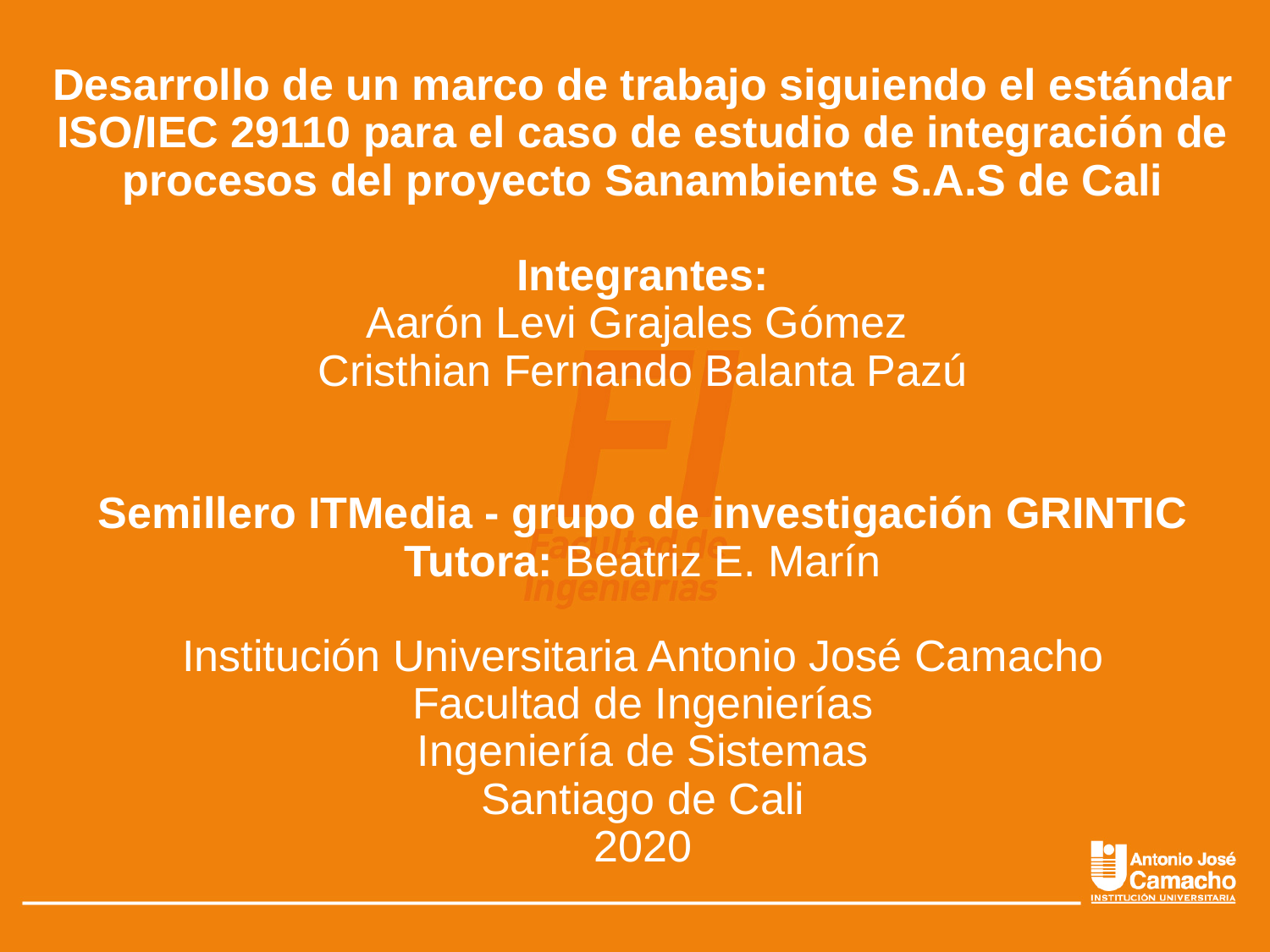

# Desarrollo de un marco de trabajo siguiendo el estándar ISO/IEC 29110 para el caso de estudio de integración de procesos del proyecto Sanambiente S.A.S de Cali Integrantes: Aarón Levi Grajales Gómez Cristhian Fernando Balanta Pazú Semillero ITMedia - grupo de investigación GRINTIC Tutora: Beatriz E. Marín Institución Universitaria Antonio José Camacho Facultad de Ingenierías Ingeniería de Sistemas Santiago de Cali 2020